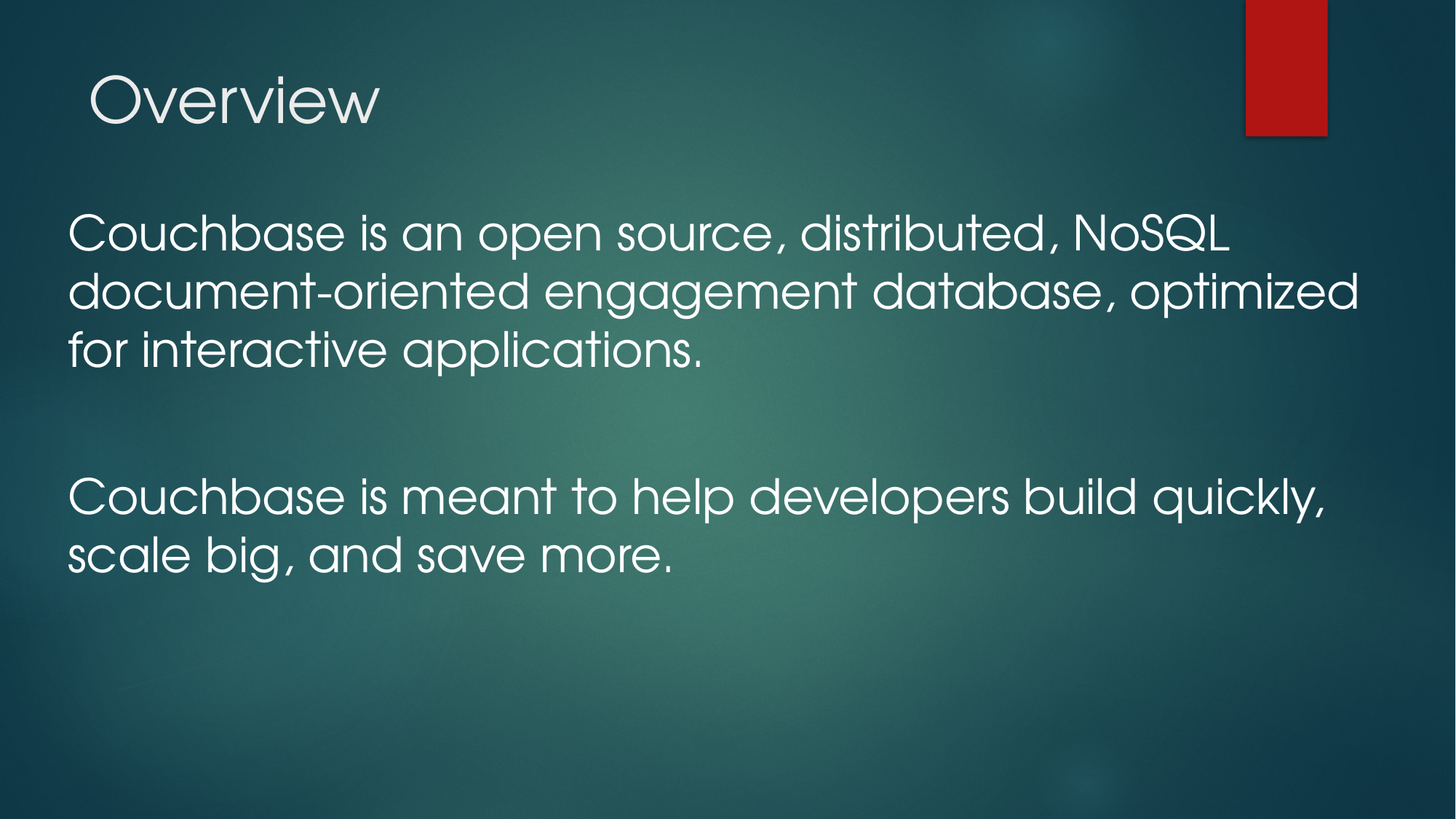

# Overview
Couchbase is an open source, distributed, NoSQL document-oriented engagement database, optimized for interactive applications.

Couchbase is meant to help developers build quickly, scale big, and save more.